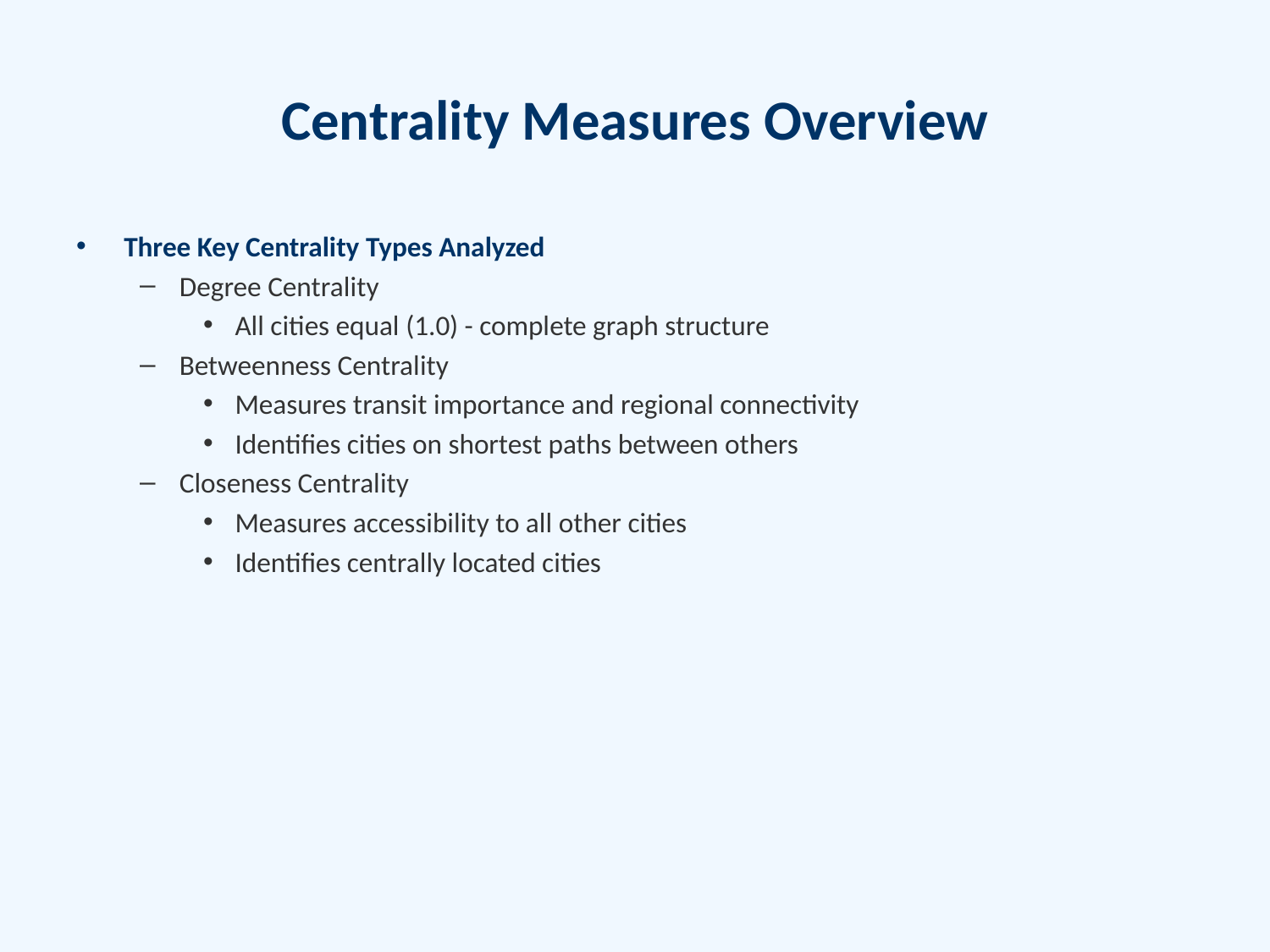

# Centrality Measures Overview
Three Key Centrality Types Analyzed
Degree Centrality
All cities equal (1.0) - complete graph structure
Betweenness Centrality
Measures transit importance and regional connectivity
Identifies cities on shortest paths between others
Closeness Centrality
Measures accessibility to all other cities
Identifies centrally located cities